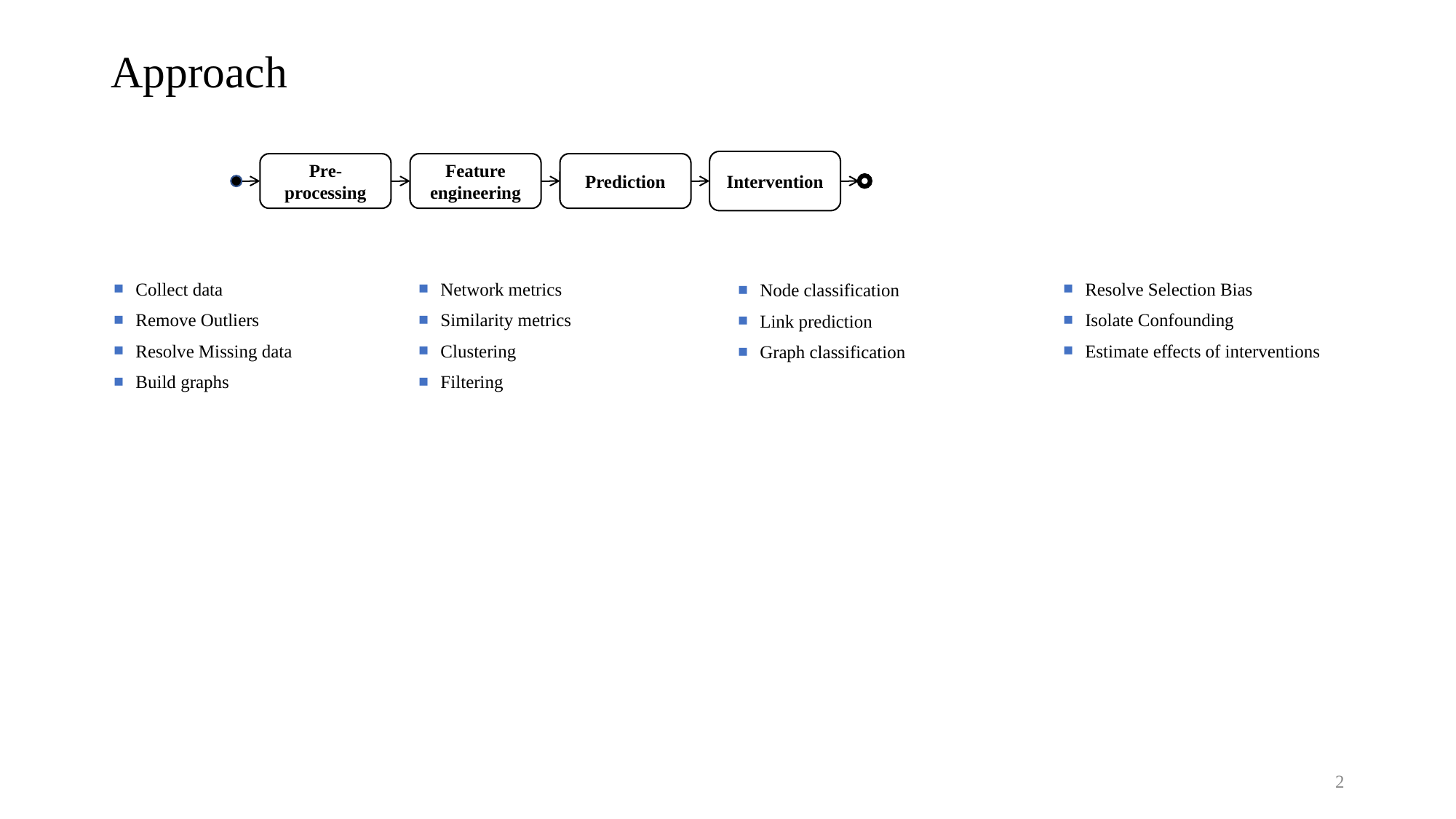

# Approach
Intervention
Pre-processing
Feature engineering
Prediction

Network metrics
Similarity metrics
Clustering
Filtering
Collect data
Remove Outliers
Resolve Missing data
Build graphs
Resolve Selection Bias
Isolate Confounding
Estimate effects of interventions
Node classification
Link prediction
Graph classification
2